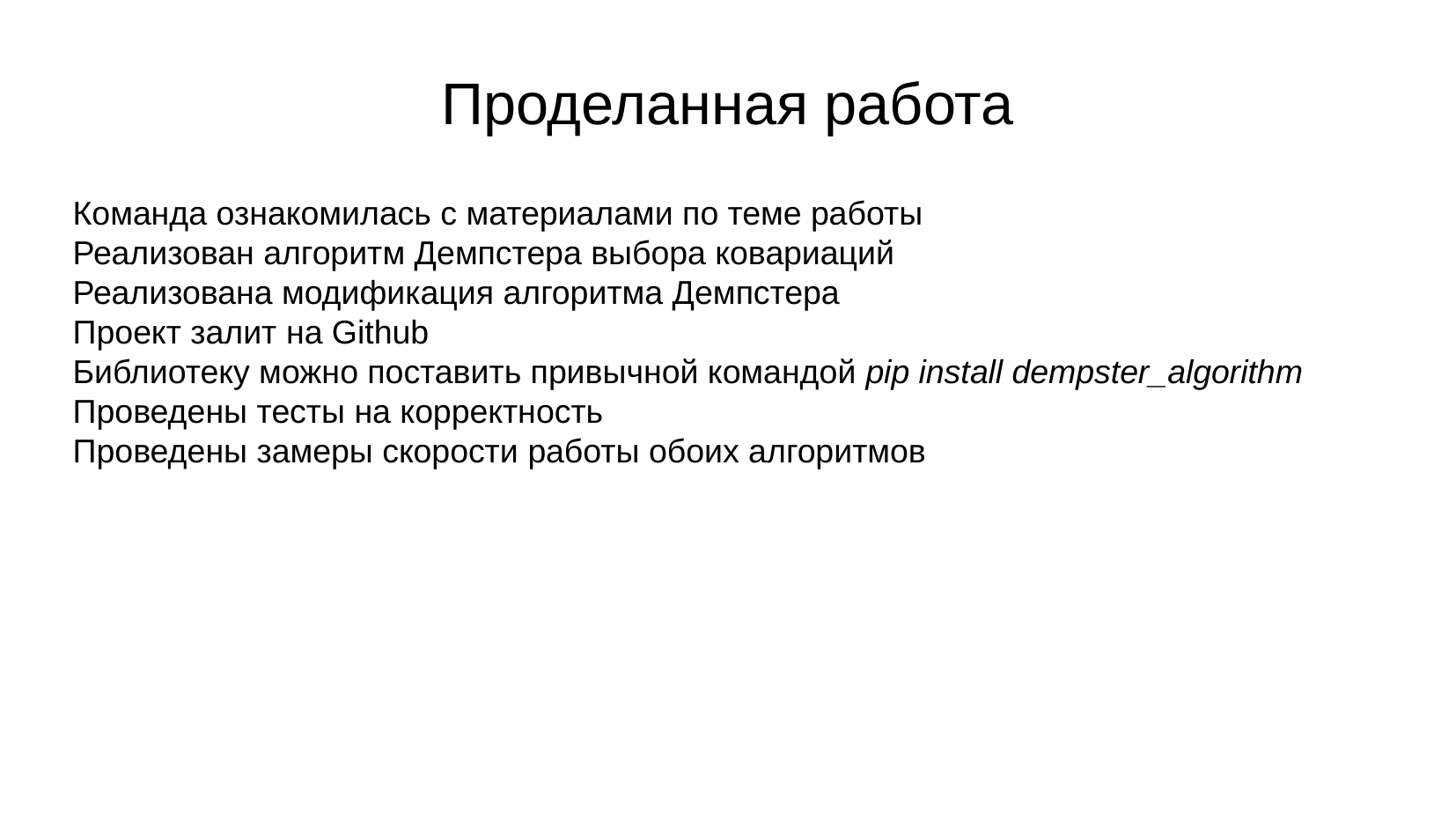

Проделанная работа

Команда ознакомилась с материалами по теме работы
Реализован алгоритм Демпстера выбора ковариаций
Реализована модификация алгоритма Демпстера
Проект залит на Github
Библиотеку можно поставить привычной командой pip install dempster_algorithm
Проведены тесты на корректность
Проведены замеры скорости работы обоих алгоритмов